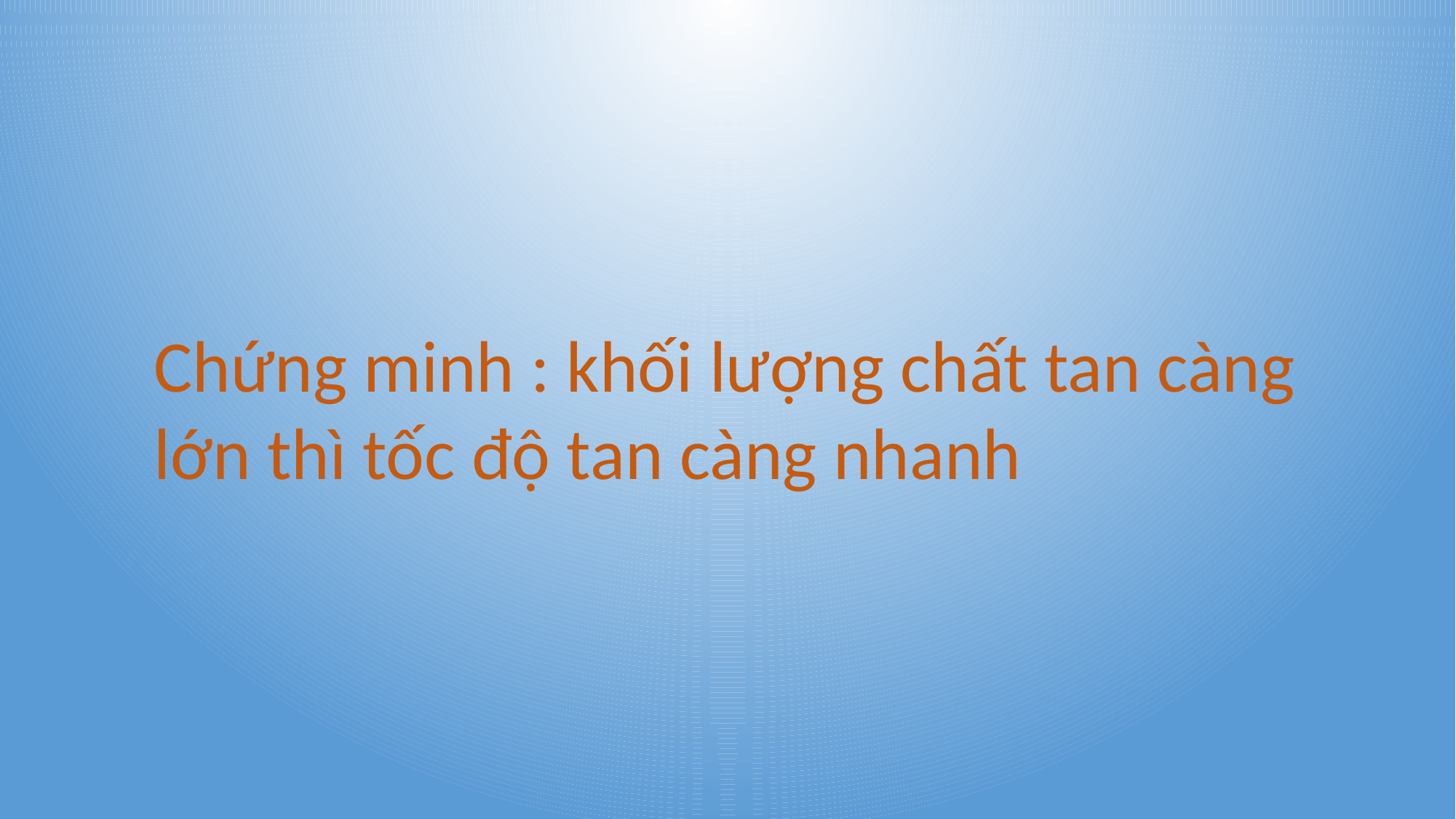

Chứng minh : khối lượng chất tan càng lớn thì tốc độ tan càng nhanh